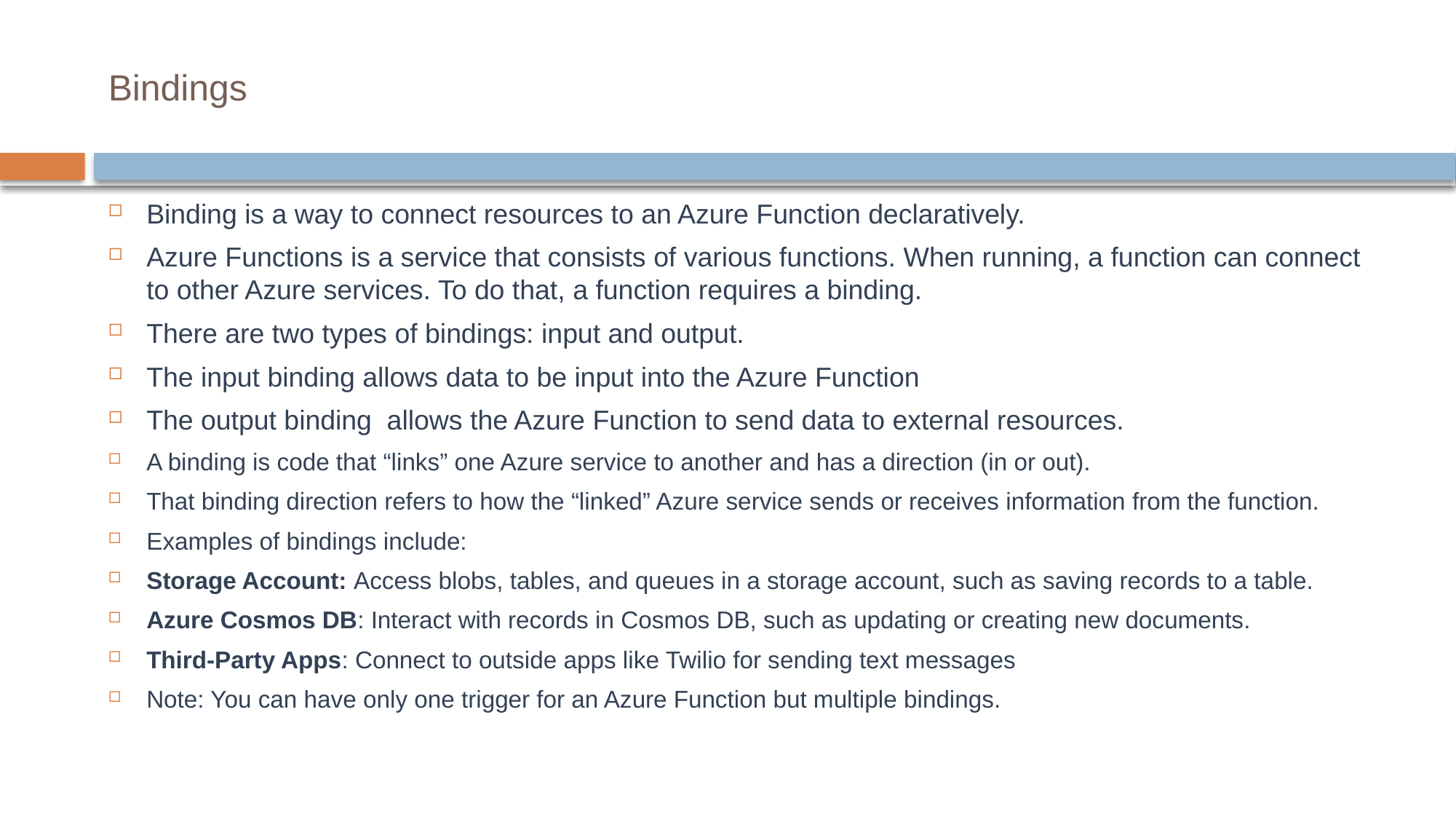

# Bindings
Binding is a way to connect resources to an Azure Function declaratively.
Azure Functions is a service that consists of various functions. When running, a function can connect to other Azure services. To do that, a function requires a binding.
There are two types of bindings: input and output.
The input binding allows data to be input into the Azure Function
The output binding  allows the Azure Function to send data to external resources.
A binding is code that “links” one Azure service to another and has a direction (in or out).
That binding direction refers to how the “linked” Azure service sends or receives information from the function.
Examples of bindings include:
Storage Account: Access blobs, tables, and queues in a storage account, such as saving records to a table.
Azure Cosmos DB: Interact with records in Cosmos DB, such as updating or creating new documents.
Third-Party Apps: Connect to outside apps like Twilio for sending text messages
Note: You can have only one trigger for an Azure Function but multiple bindings.